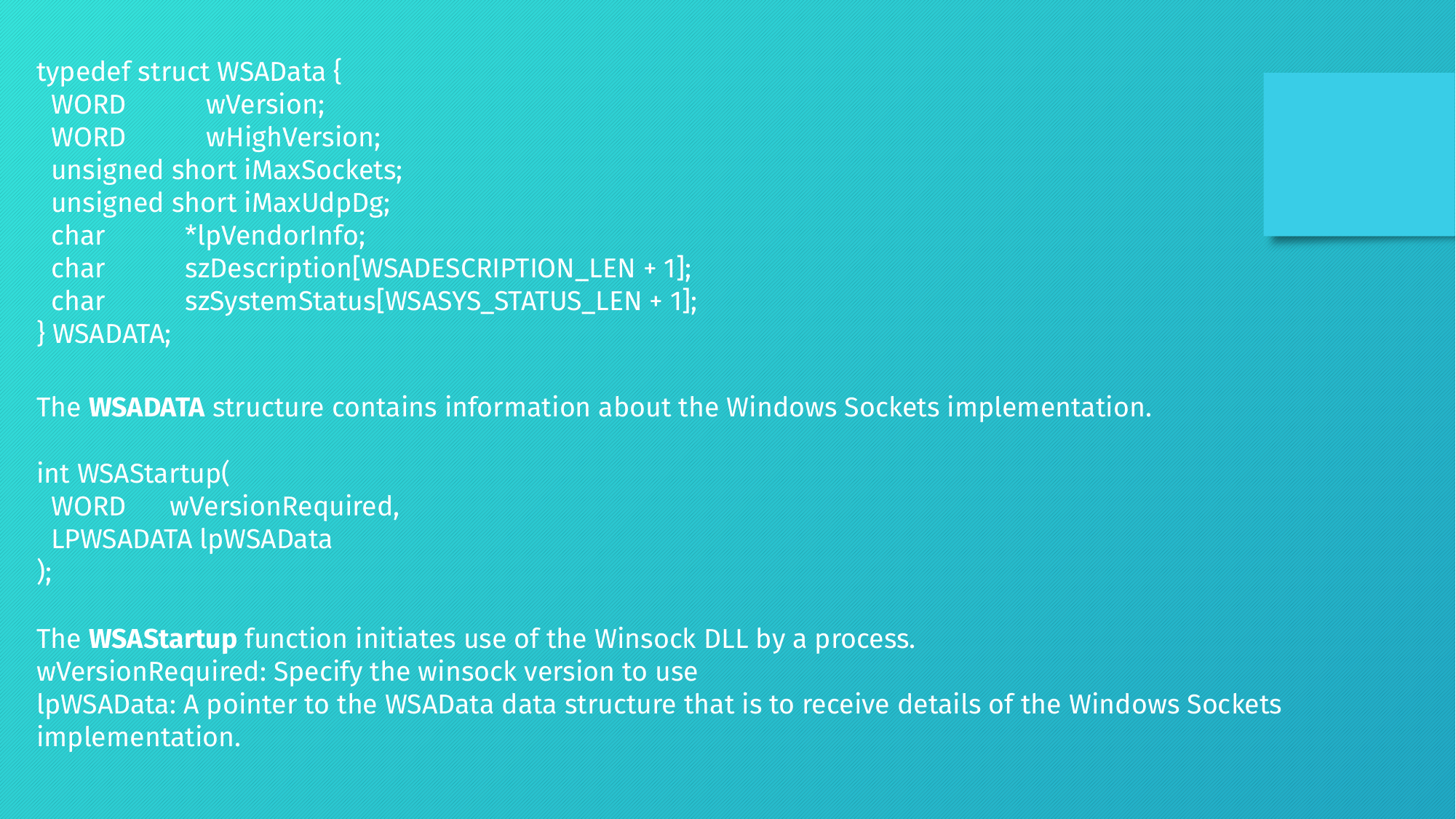

typedef struct WSAData {
  WORD           wVersion;
  WORD           wHighVersion;
  unsigned short iMaxSockets;
  unsigned short iMaxUdpDg;
  char           *lpVendorInfo;
  char           szDescription[WSADESCRIPTION_LEN + 1];
  char           szSystemStatus[WSASYS_STATUS_LEN + 1];
} WSADATA;
The WSADATA structure contains information about the Windows Sockets implementation.
int WSAStartup(
  WORD      wVersionRequired,
  LPWSADATA lpWSAData
);
The WSAStartup function initiates use of the Winsock DLL by a process.
wVersionRequired: Specify the winsock version to use
lpWSAData: A pointer to the WSAData data structure that is to receive details of the Windows Sockets implementation.